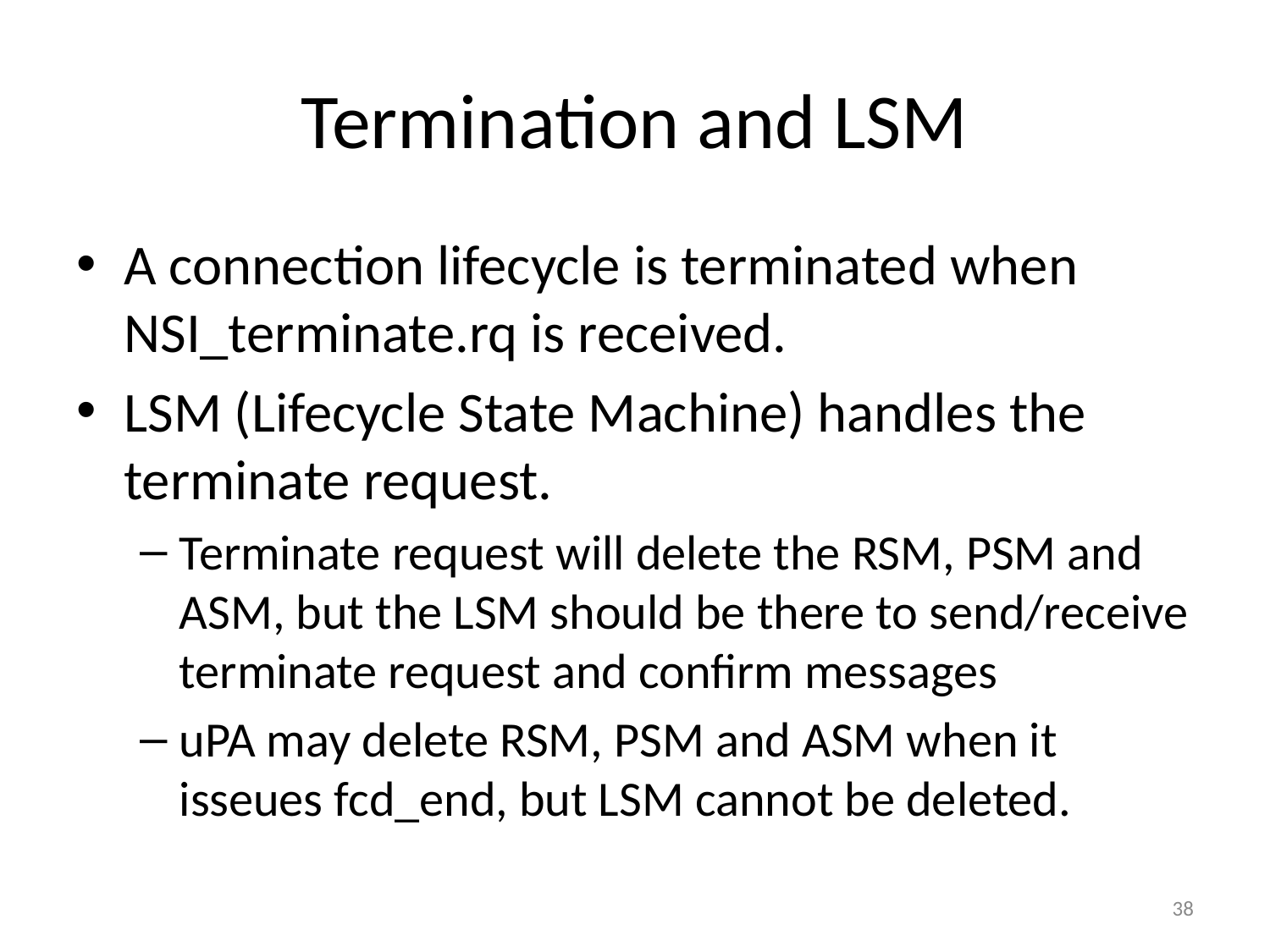

# Termination and LSM
A connection lifecycle is terminated when NSI_terminate.rq is received.
LSM (Lifecycle State Machine) handles the terminate request.
Terminate request will delete the RSM, PSM and ASM, but the LSM should be there to send/receive terminate request and confirm messages
uPA may delete RSM, PSM and ASM when it isseues fcd_end, but LSM cannot be deleted.
38